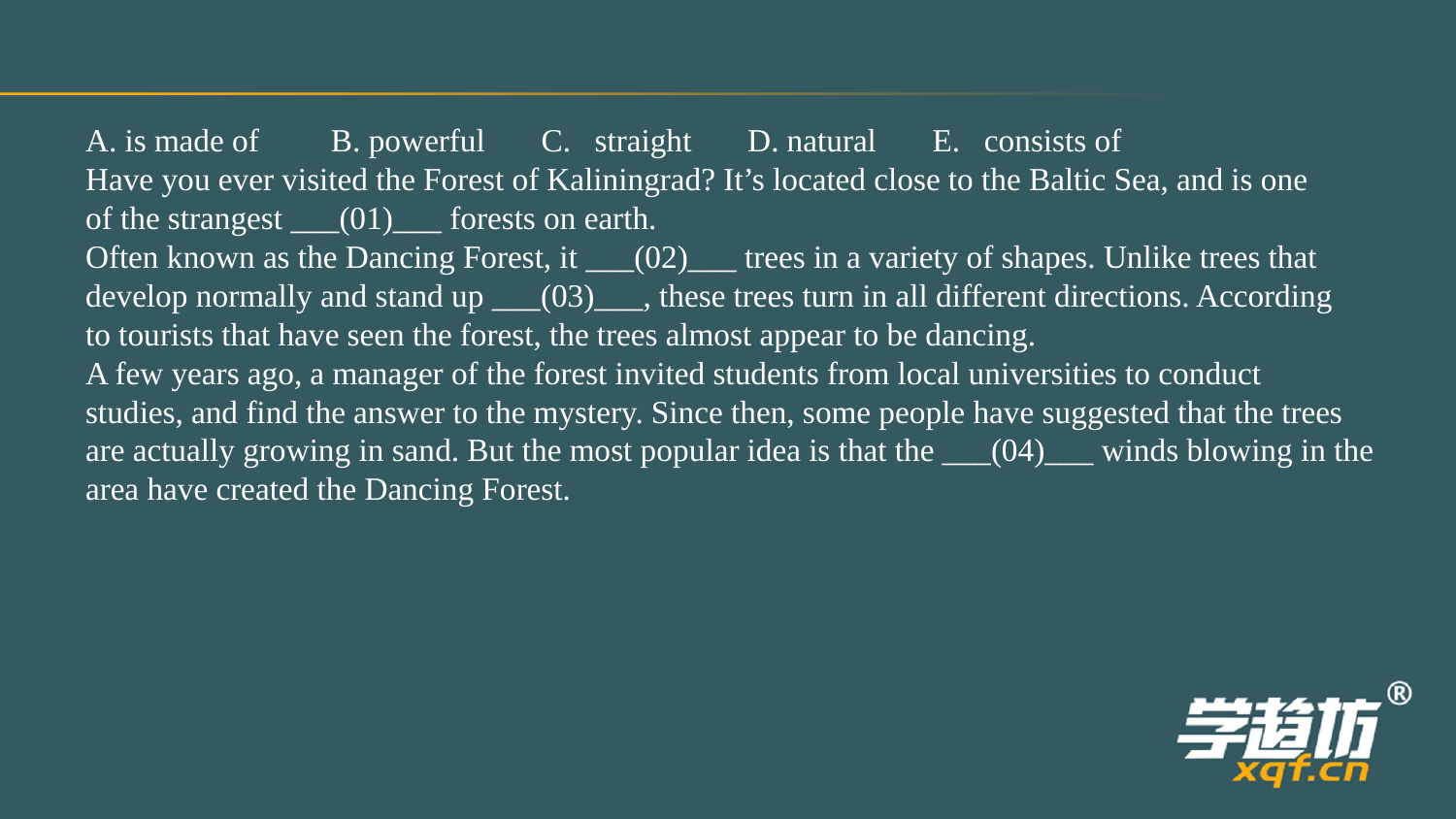

A. is made of         B. powerful       C.   straight       D. natural       E.   consists of
Have you ever visited the Forest of Kaliningrad? It’s located close to the Baltic Sea, and is one
of the strangest ___(01)___ forests on earth.
Often known as the Dancing Forest, it ___(02)___ trees in a variety of shapes. Unlike trees that
develop normally and stand up ___(03)___, these trees turn in all different directions. According
to tourists that have seen the forest, the trees almost appear to be dancing.
A few years ago, a manager of the forest invited students from local universities to conduct
studies, and find the answer to the mystery. Since then, some people have suggested that the trees
are actually growing in sand. But the most popular idea is that the ___(04)___ winds blowing in the
area have created the Dancing Forest.